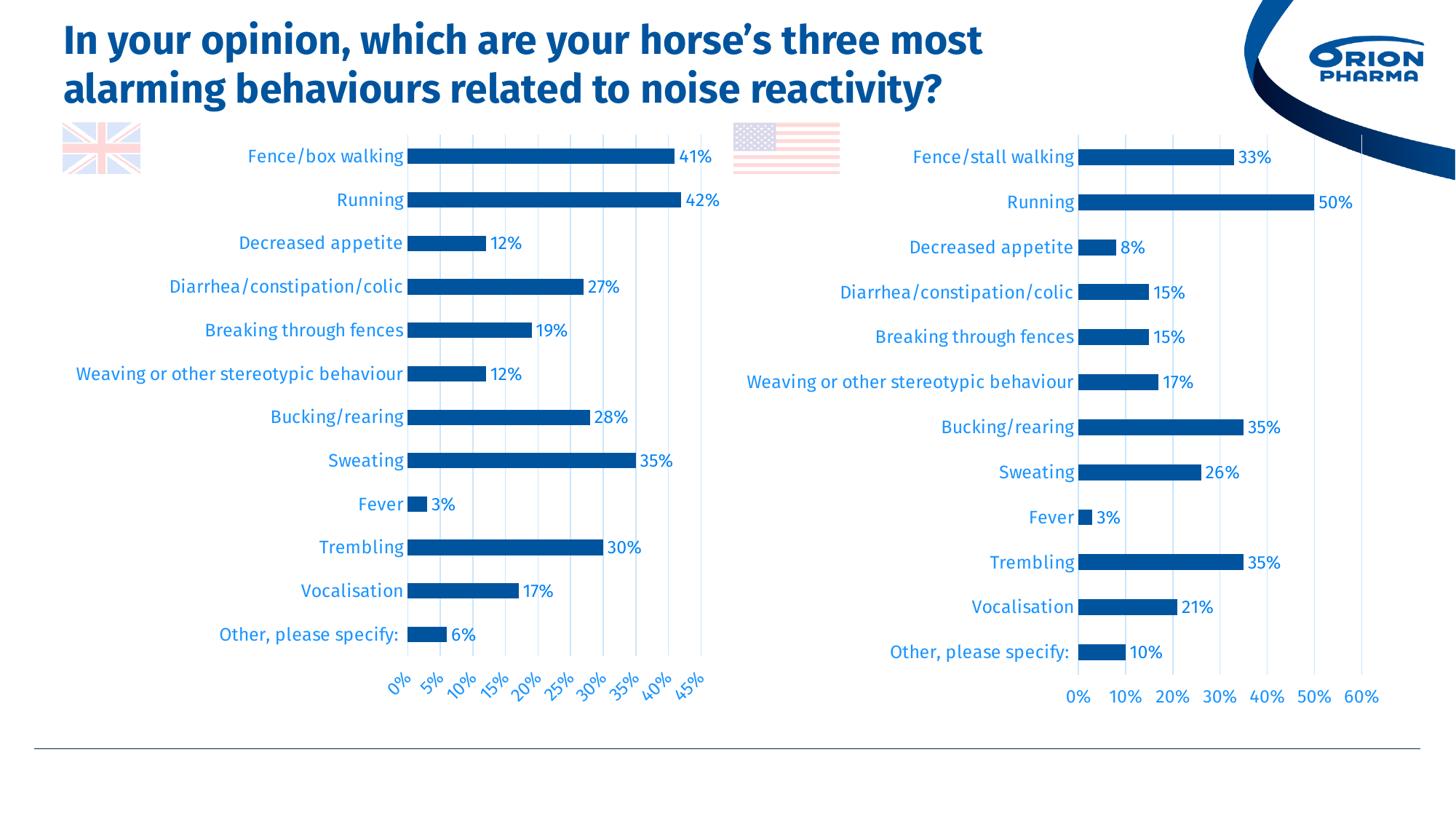

# In your opinion, which are your horse’s three most alarming behaviours related to noise reactivity?

### Chart

| Category | In your opinion, which are your horse’s three most alarming behaviours related to noise reactivity? |
|---|---|
| Fence/box walking | 0.41 |
| Running | 0.42 |
| Decreased appetite | 0.12 |
| Diarrhea/constipation/colic | 0.27 |
| Breaking through fences | 0.19 |
| Weaving or other stereotypic behaviour | 0.12 |
| Bucking/rearing | 0.28 |
| Sweating | 0.35 |
| Fever | 0.03 |
| Trembling | 0.3 |
| Vocalisation | 0.17 |
| Other, please specify:  | 0.06 |

### Chart

| Category | In your opinion, which are your horse’s three most alarming behaviors related to noise reactivity? |
|---|---|
| Fence/stall walking | 0.33 |
| Running | 0.5 |
| Decreased appetite | 0.08 |
| Diarrhea/constipation/colic | 0.15 |
| Breaking through fences | 0.15 |
| Weaving or other stereotypic behaviour | 0.17 |
| Bucking/rearing | 0.35 |
| Sweating | 0.26 |
| Fever | 0.03 |
| Trembling | 0.35 |
| Vocalisation | 0.21 |
| Other, please specify:  | 0.1 |